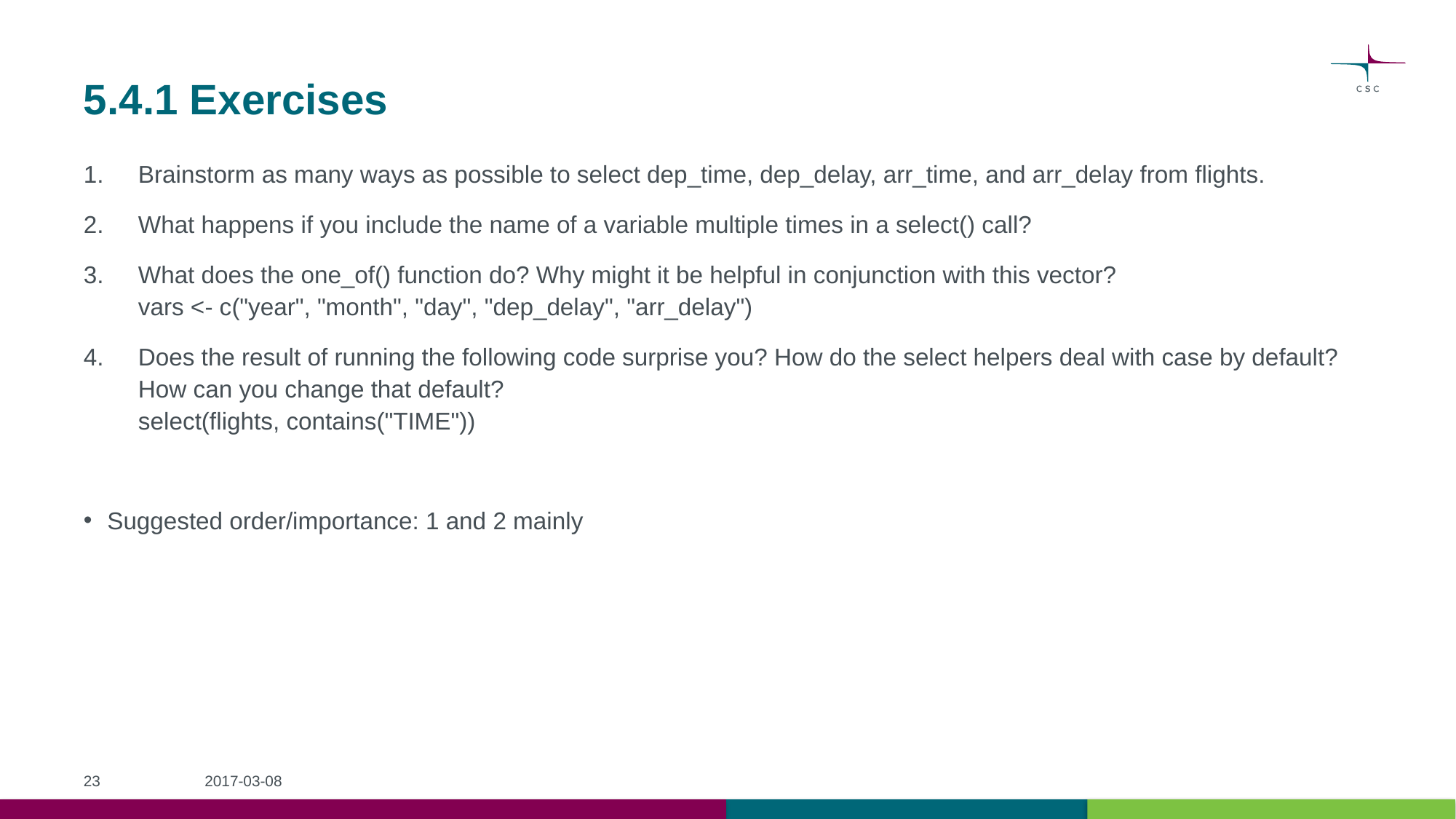

# 5.4.1 Exercises
Brainstorm as many ways as possible to select dep_time, dep_delay, arr_time, and arr_delay from flights.
What happens if you include the name of a variable multiple times in a select() call?
What does the one_of() function do? Why might it be helpful in conjunction with this vector?
vars <- c("year", "month", "day", "dep_delay", "arr_delay")
Does the result of running the following code surprise you? How do the select helpers deal with case by default? How can you change that default?
select(flights, contains("TIME"))

Suggested order/importance: 1 and 2 mainly

23
2017-03-08